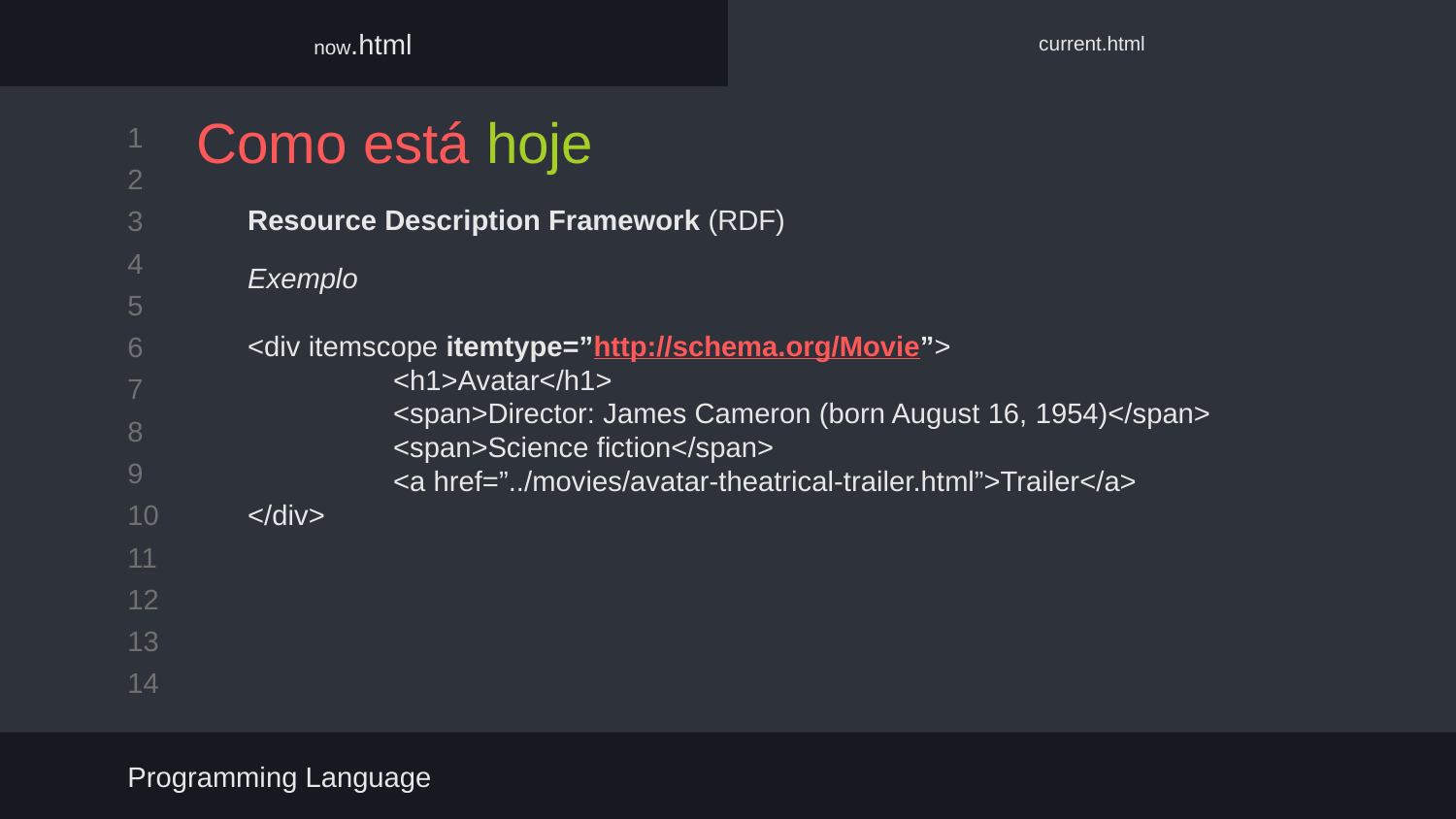

now.html
current.html
# Como está hoje
Resource Description Framework (RDF)

Exemplo

<div itemscope itemtype=”http://schema.org/Movie”>
	<h1>Avatar</h1>
	<span>Director: James Cameron (born August 16, 1954)</span>
	<span>Science fiction</span>
	<a href=”../movies/avatar-theatrical-trailer.html”>Trailer</a>
</div>
Programming Language